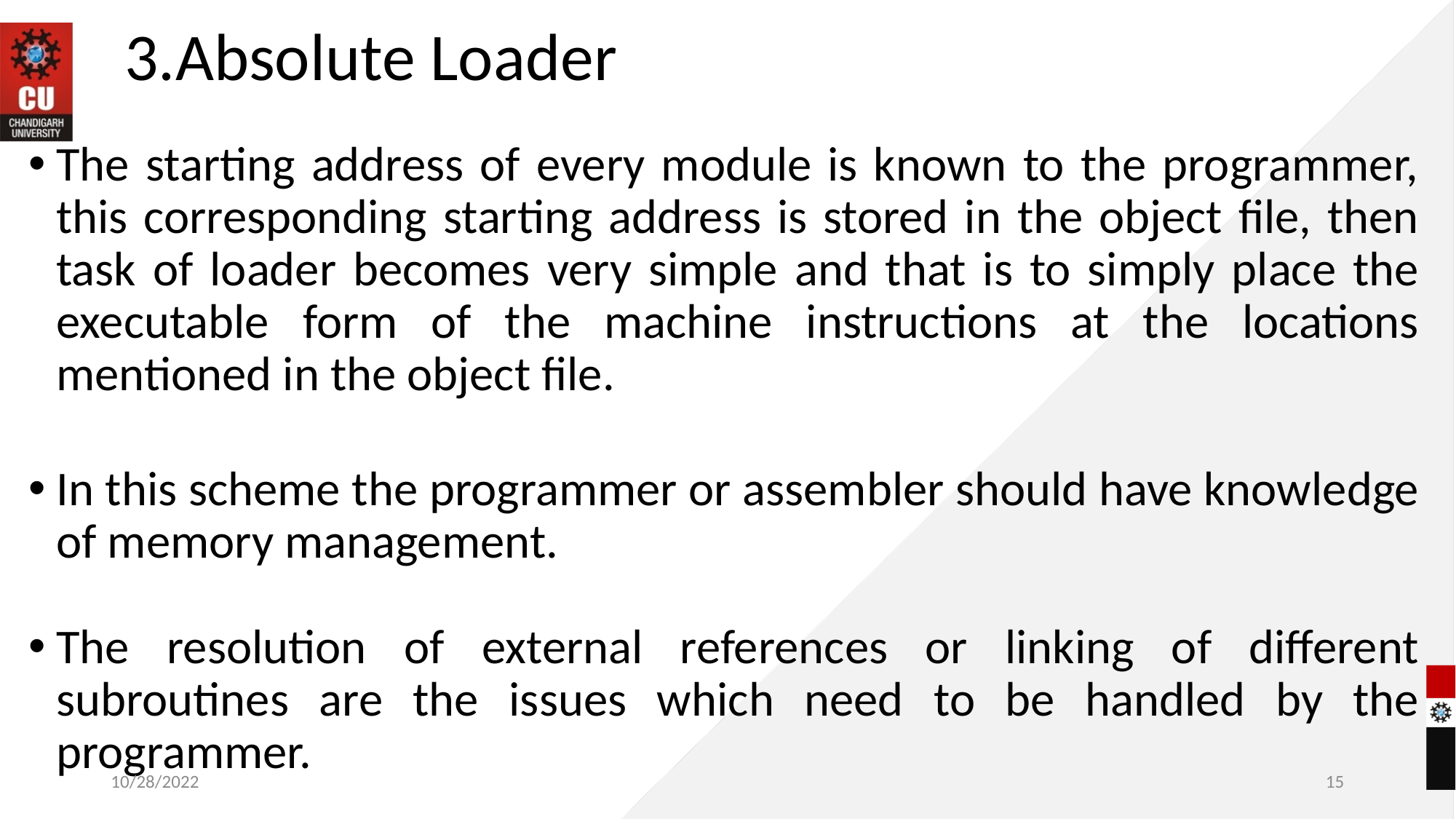

# 3.Absolute Loader
The starting address of every module is known to the programmer, this corresponding starting address is stored in the object file, then task of loader becomes very simple and that is to simply place the executable form of the machine instructions at the locations mentioned in the object file.

In this scheme the programmer or assembler should have knowledge of memory management.

The resolution of external references or linking of different subroutines are the issues which need to be handled by the programmer.
10/28/2022
15